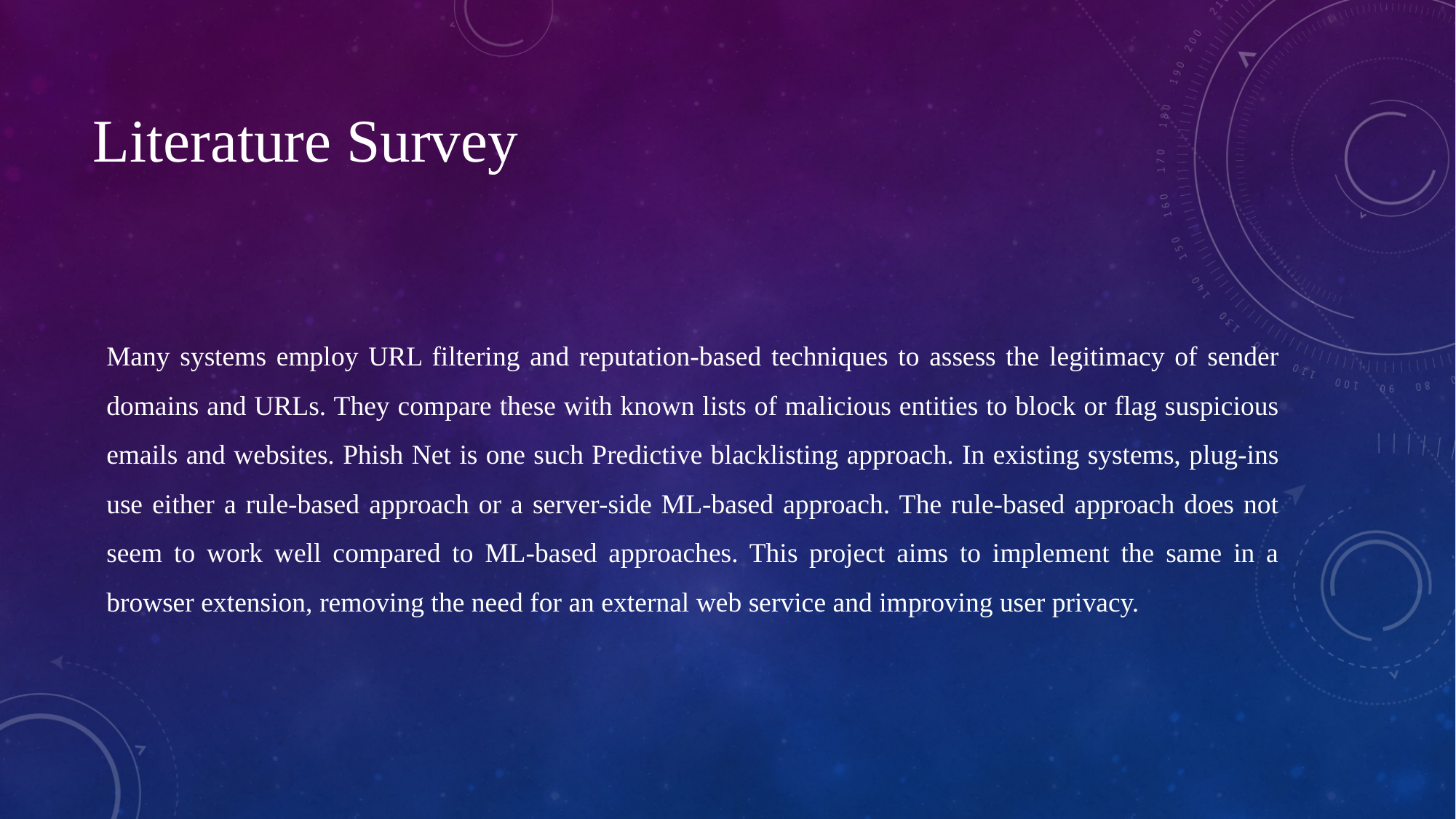

# Literature Survey
Many systems employ URL filtering and reputation-based techniques to assess the legitimacy of sender domains and URLs. They compare these with known lists of malicious entities to block or flag suspicious emails and websites. Phish Net is one such Predictive blacklisting approach. In existing systems, plug-ins use either a rule-based approach or a server-side ML-based approach. The rule-based approach does not seem to work well compared to ML-based approaches. This project aims to implement the same in a browser extension, removing the need for an external web service and improving user privacy.